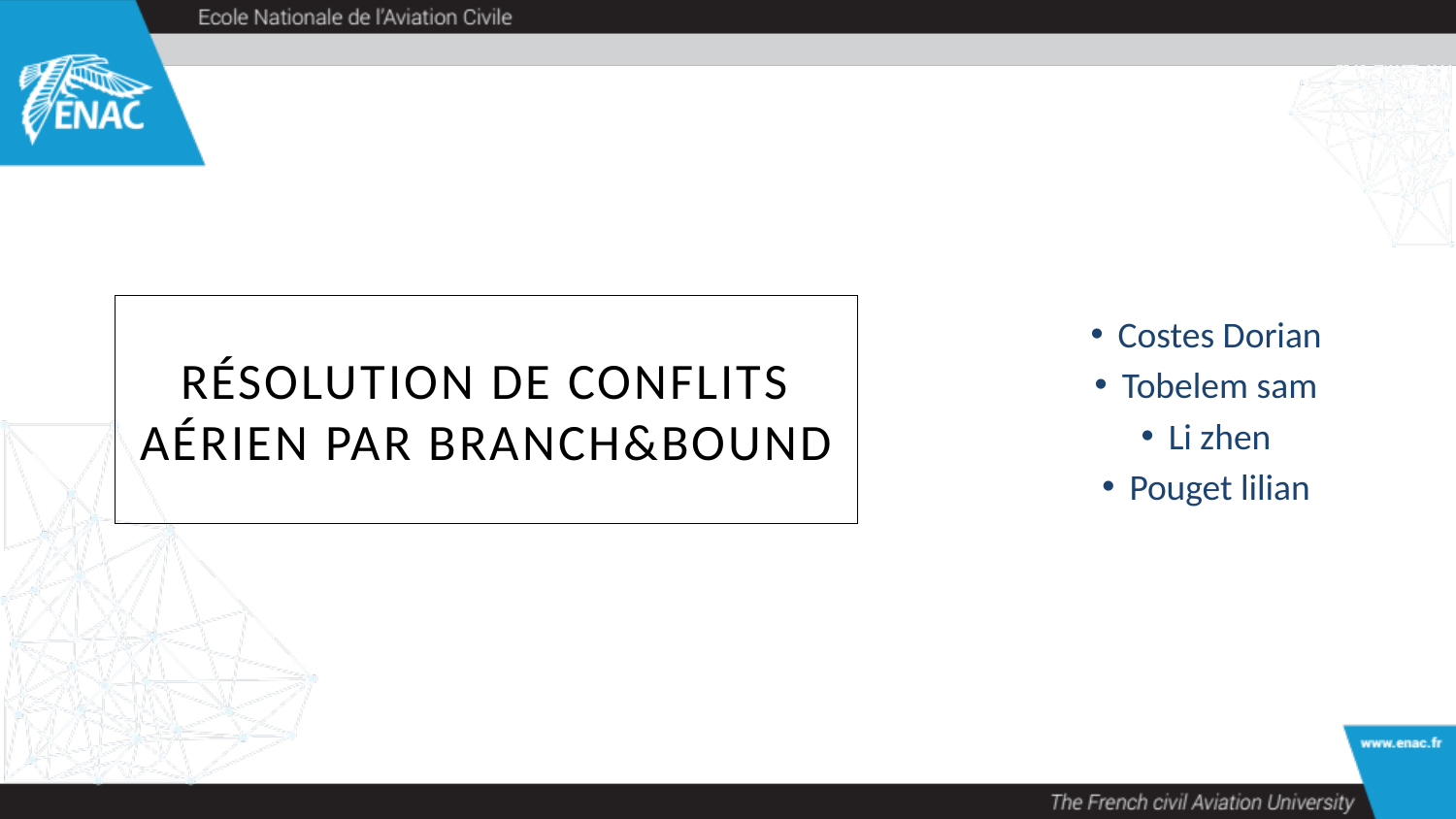

Costes Dorian
Tobelem sam
Li zhen
Pouget lilian
# Résolution de conflits aérien par Branch&Bound